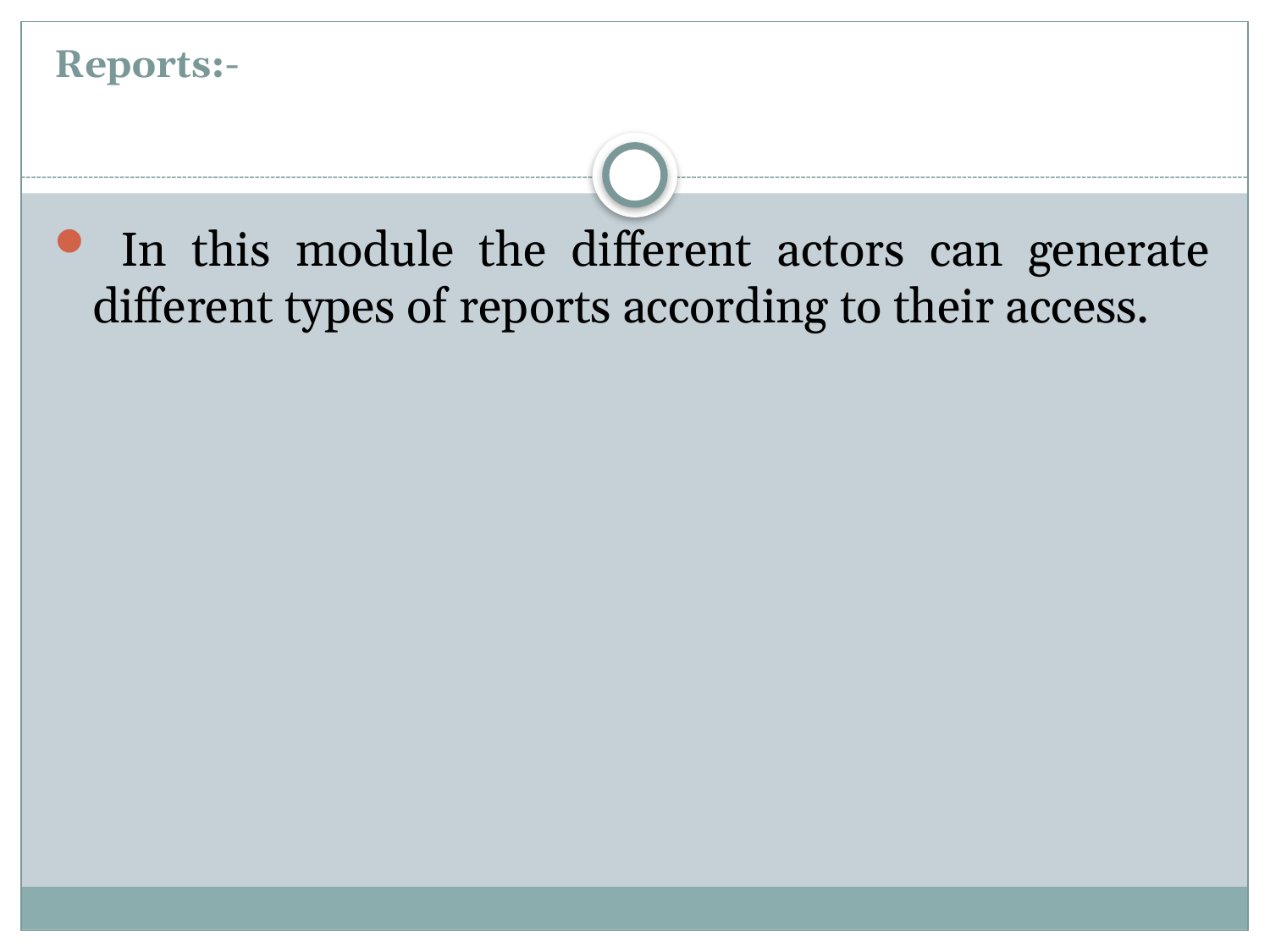

# Reports:-
 In this module the different actors can generate different types of reports according to their access.